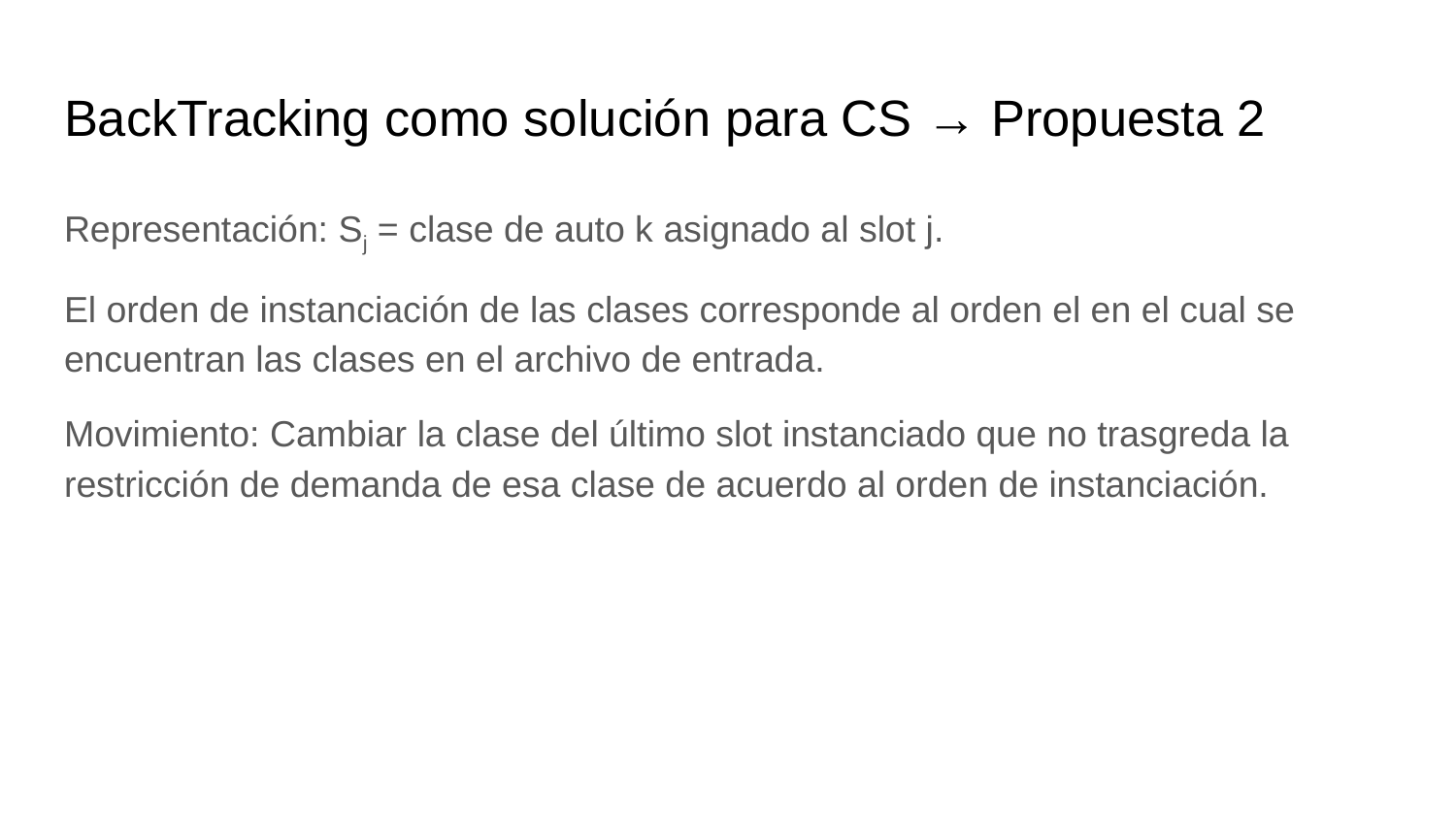

# BackTracking como solución para CS → Propuesta 2

Representación: Sj = clase de auto k asignado al slot j.
El orden de instanciación de las clases corresponde al orden el en el cual se encuentran las clases en el archivo de entrada.
Movimiento: Cambiar la clase del último slot instanciado que no trasgreda la restricción de demanda de esa clase de acuerdo al orden de instanciación.